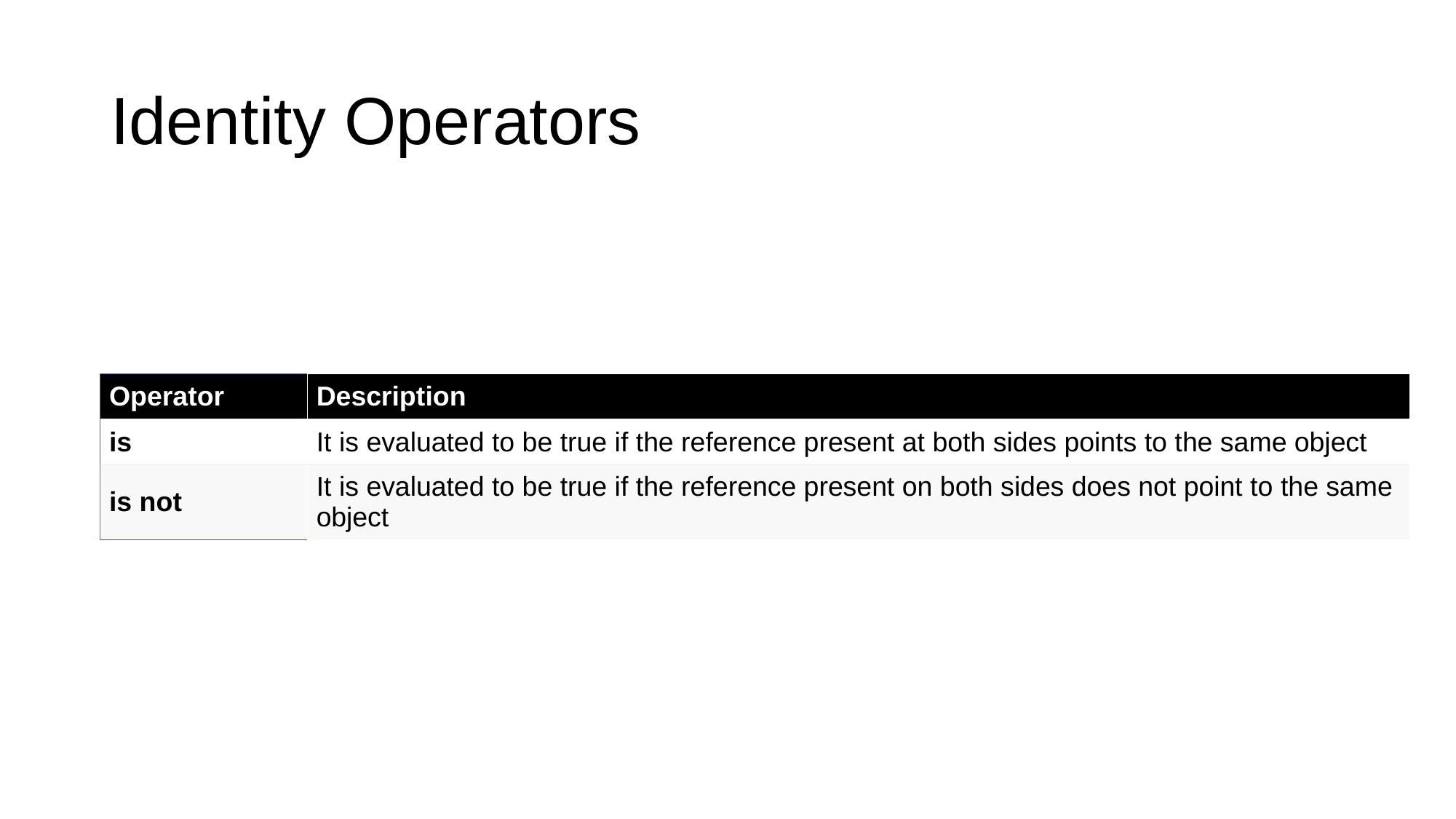

# Identity Operators
| Operator | Description |
| --- | --- |
| is | It is evaluated to be true if the reference present at both sides points to the same object |
| is not | It is evaluated to be true if the reference present on both sides does not point to the same object |